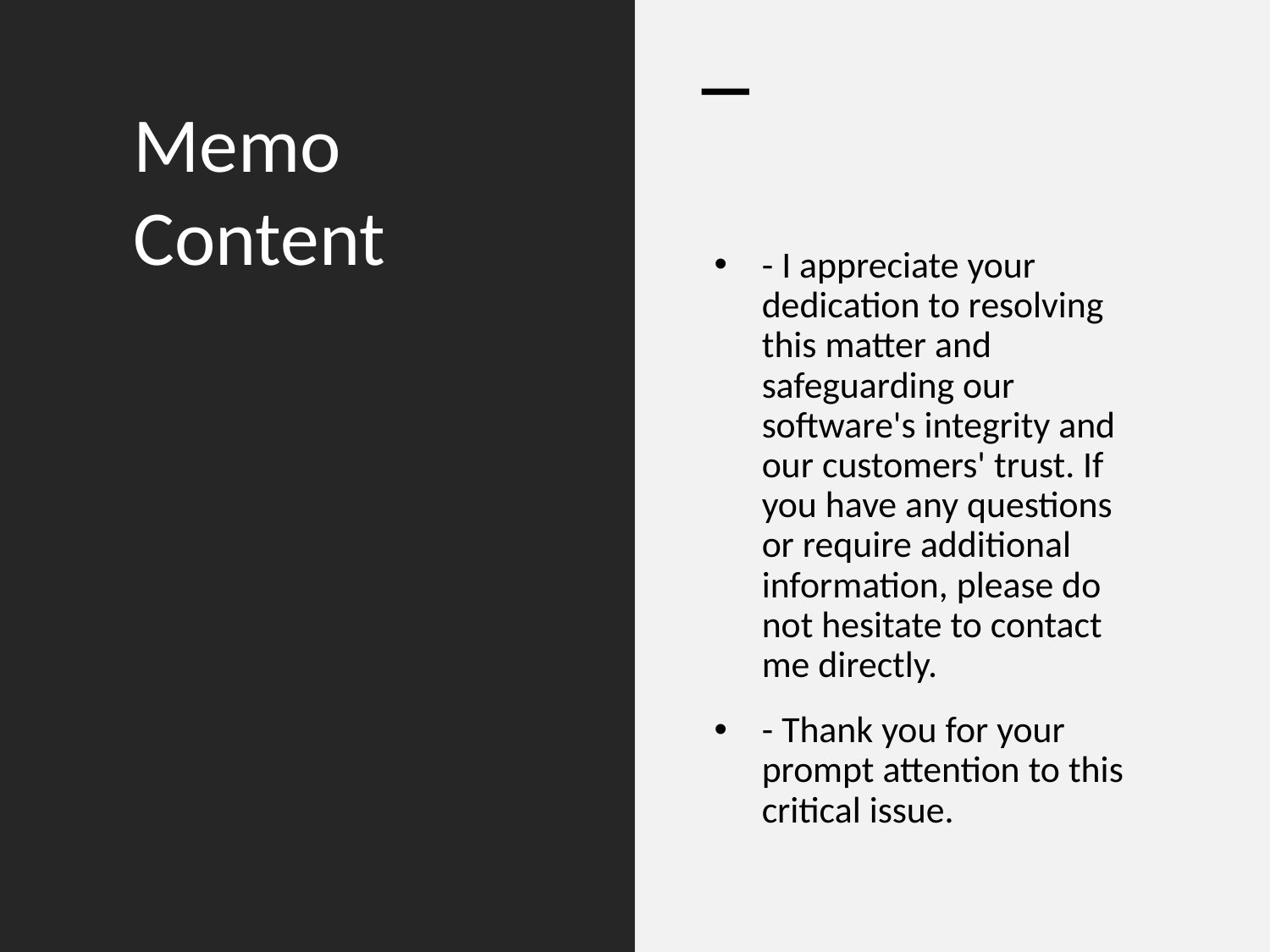

# Memo Content

- I appreciate your dedication to resolving this matter and safeguarding our software's integrity and our customers' trust. If you have any questions or require additional information, please do not hesitate to contact me directly.
- Thank you for your prompt attention to this critical issue.